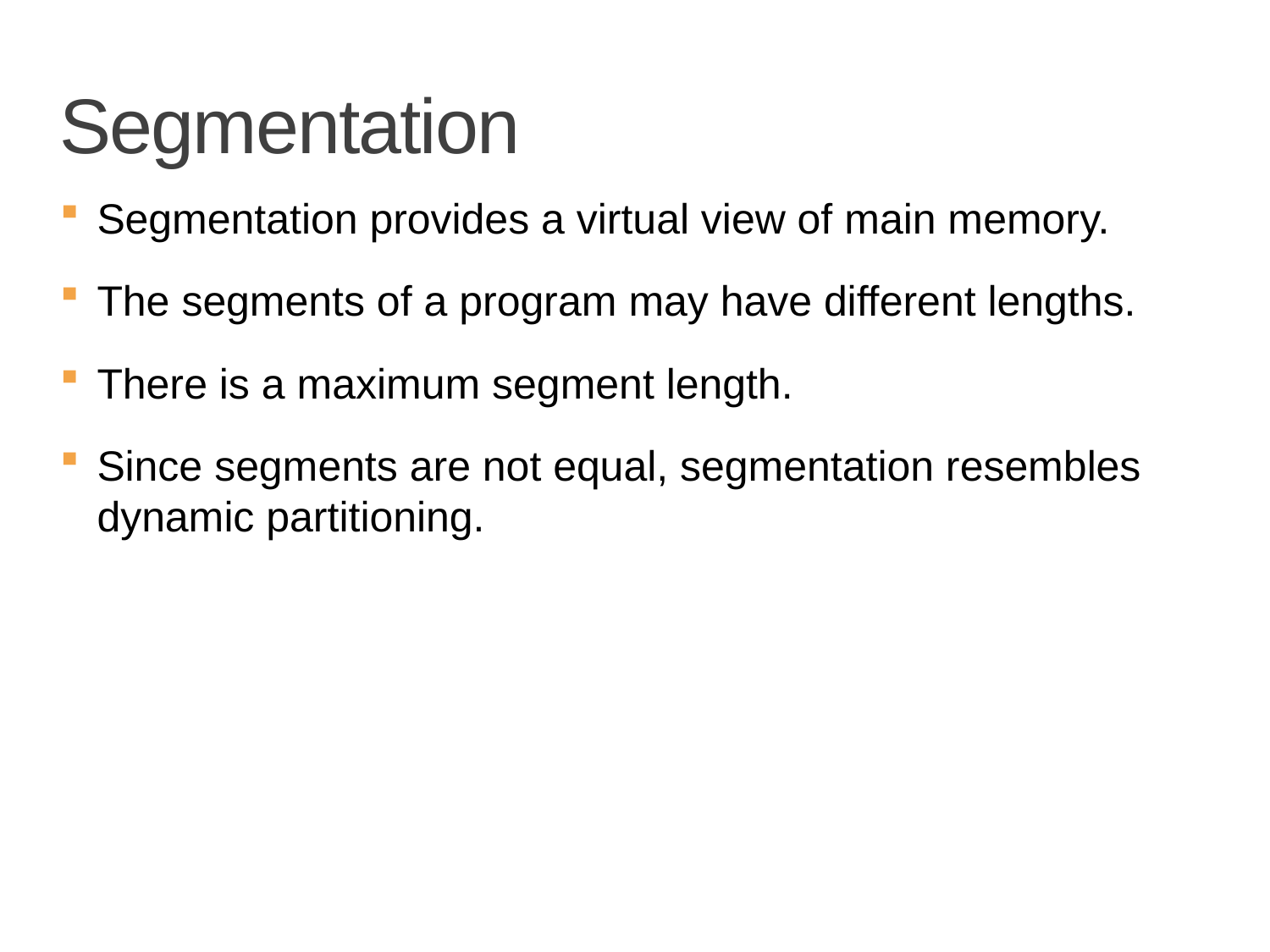

# Segmentation
Segmentation provides a virtual view of main memory.
The segments of a program may have different lengths.
There is a maximum segment length.
Since segments are not equal, segmentation resembles dynamic partitioning.